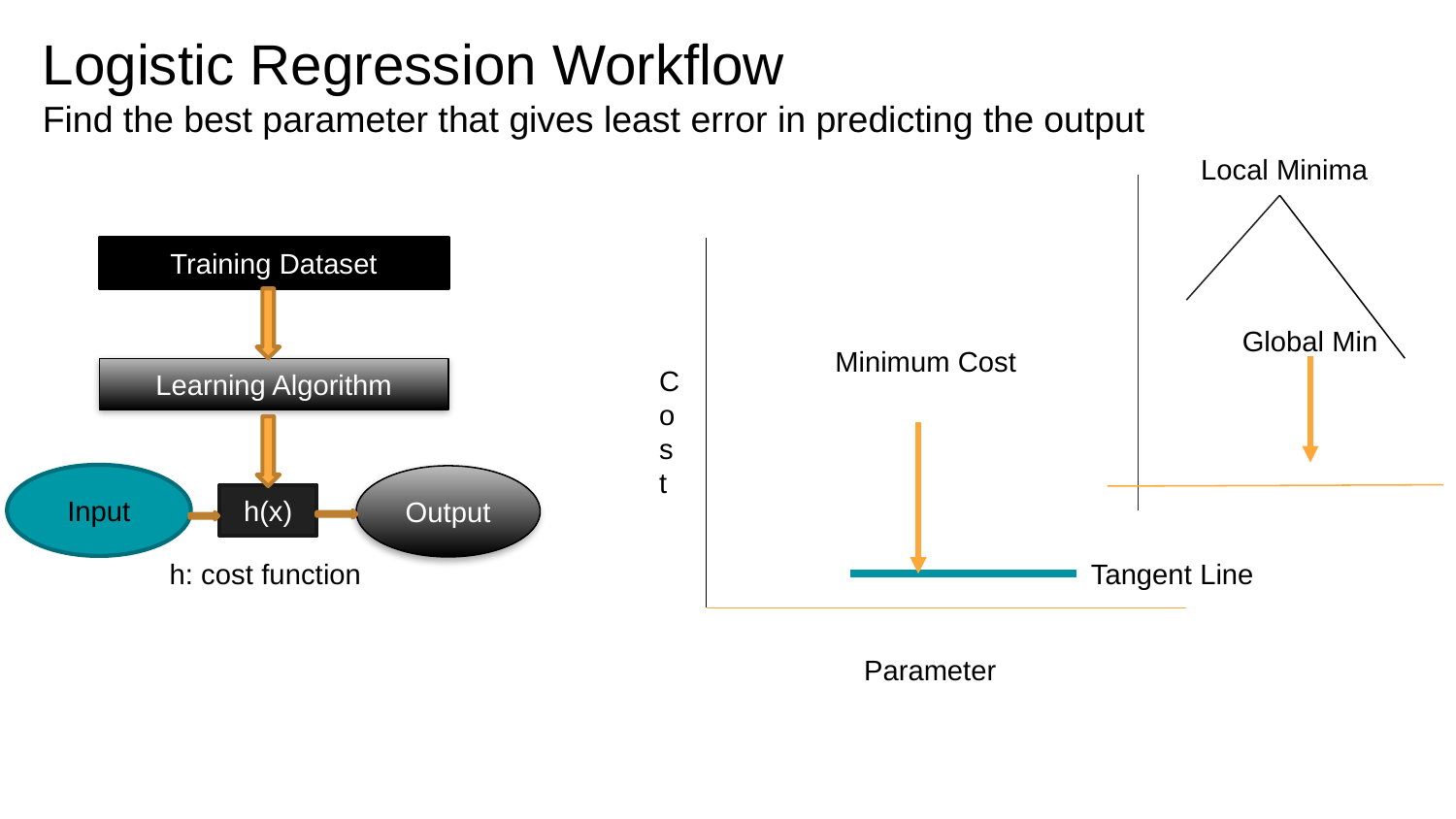

# Logistic Regression Workflow Find the best parameter that gives least error in predicting the output
Local Minima
Training Dataset

Global Min
Minimum Cost
Cost
Learning Algorithm

Input
Output
h(x)

h: cost function
Tangent Line
Parameter